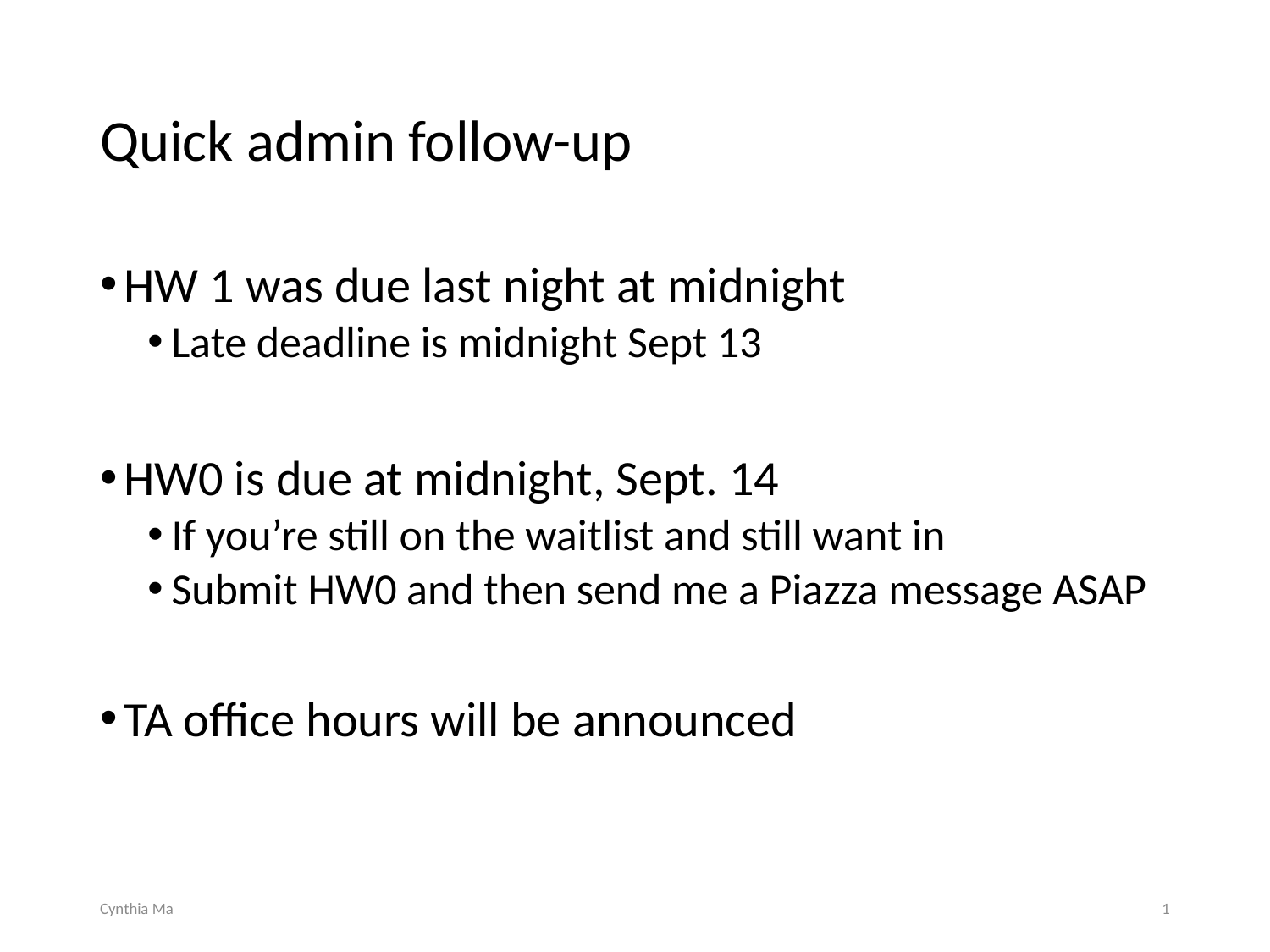

# Quick admin follow-up
HW 1 was due last night at midnight
Late deadline is midnight Sept 13

HW0 is due at midnight, Sept. 14
If you’re still on the waitlist and still want in
Submit HW0 and then send me a Piazza message ASAP

TA office hours will be announced

Cynthia Ma
1